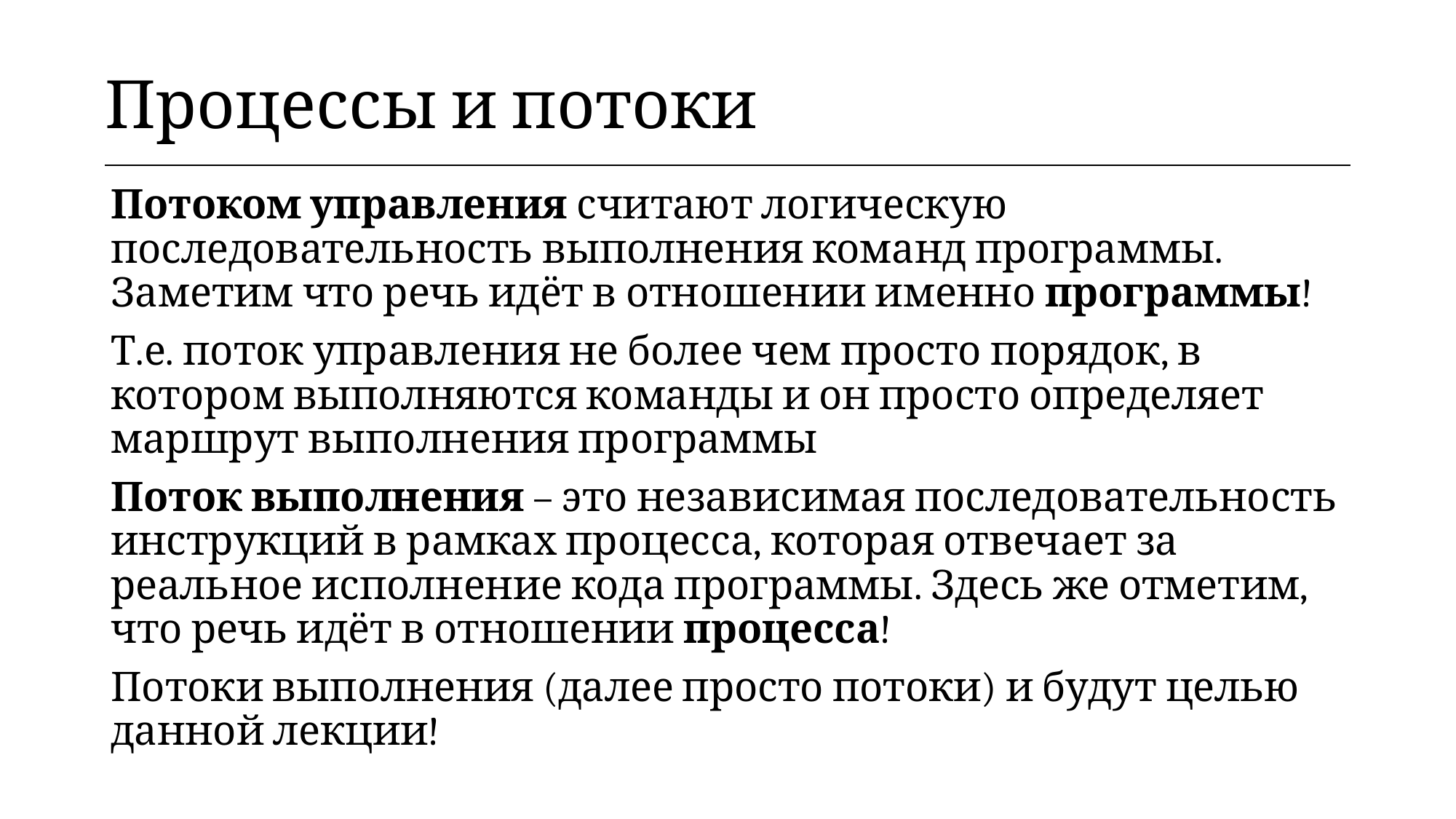

| Процессы и потоки |
| --- |
Потоком управления считают логическую последовательность выполнения команд программы. Заметим что речь идёт в отношении именно программы!
Т.е. поток управления не более чем просто порядок, в котором выполняются команды и он просто определяет маршрут выполнения программы
Поток выполнения – это независимая последовательность инструкций в рамках процесса, которая отвечает за реальное исполнение кода программы. Здесь же отметим, что речь идёт в отношении процесса!
Потоки выполнения (далее просто потоки) и будут целью данной лекции!